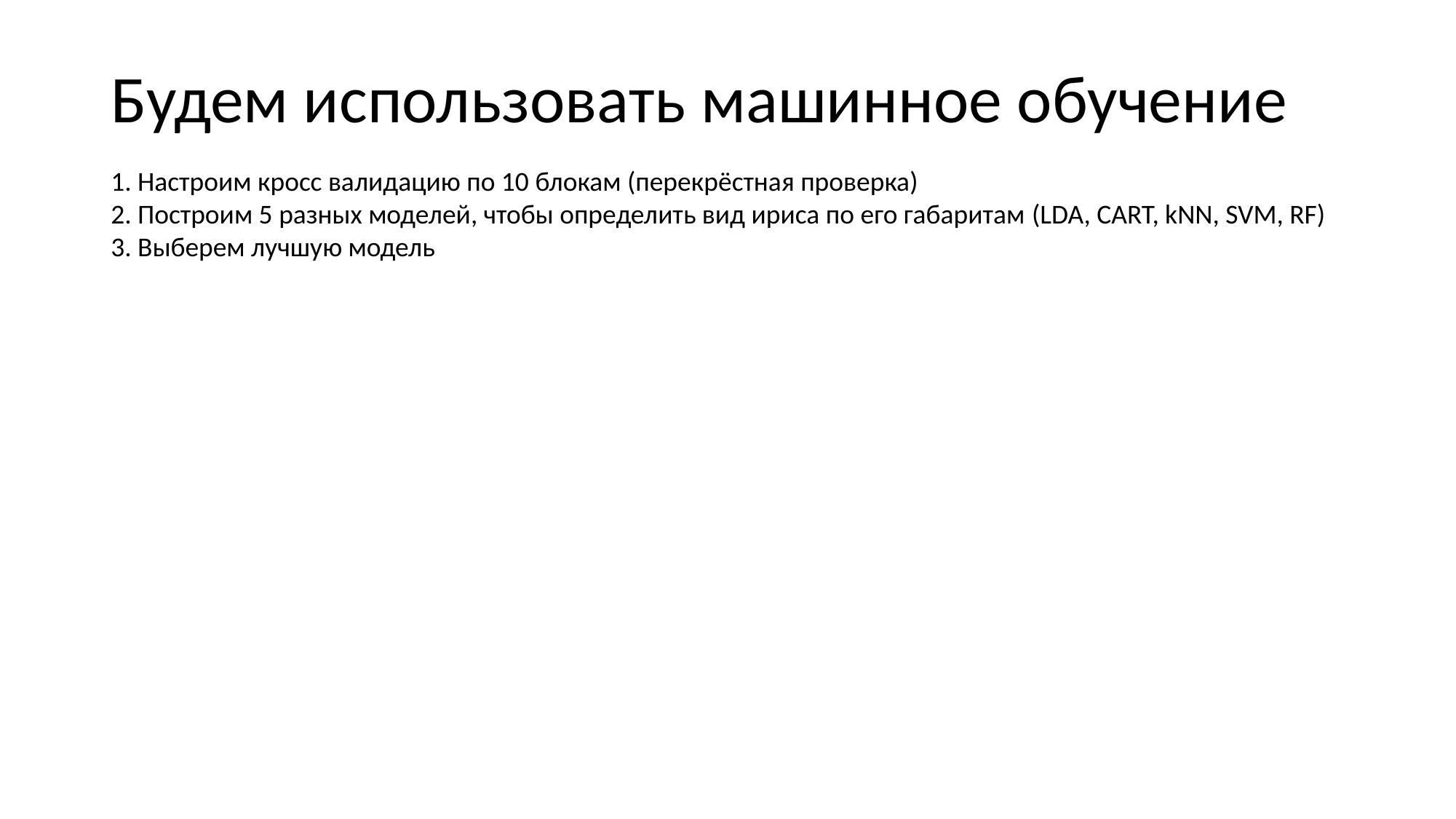

# Будем использовать машинное обучение
1. Настроим кросс валидацию по 10 блокам (перекрёстная проверка)
2. Построим 5 разных моделей, чтобы определить вид ириса по его габаритам (LDA, CART, kNN, SVM, RF)
3. Выберем лучшую модель